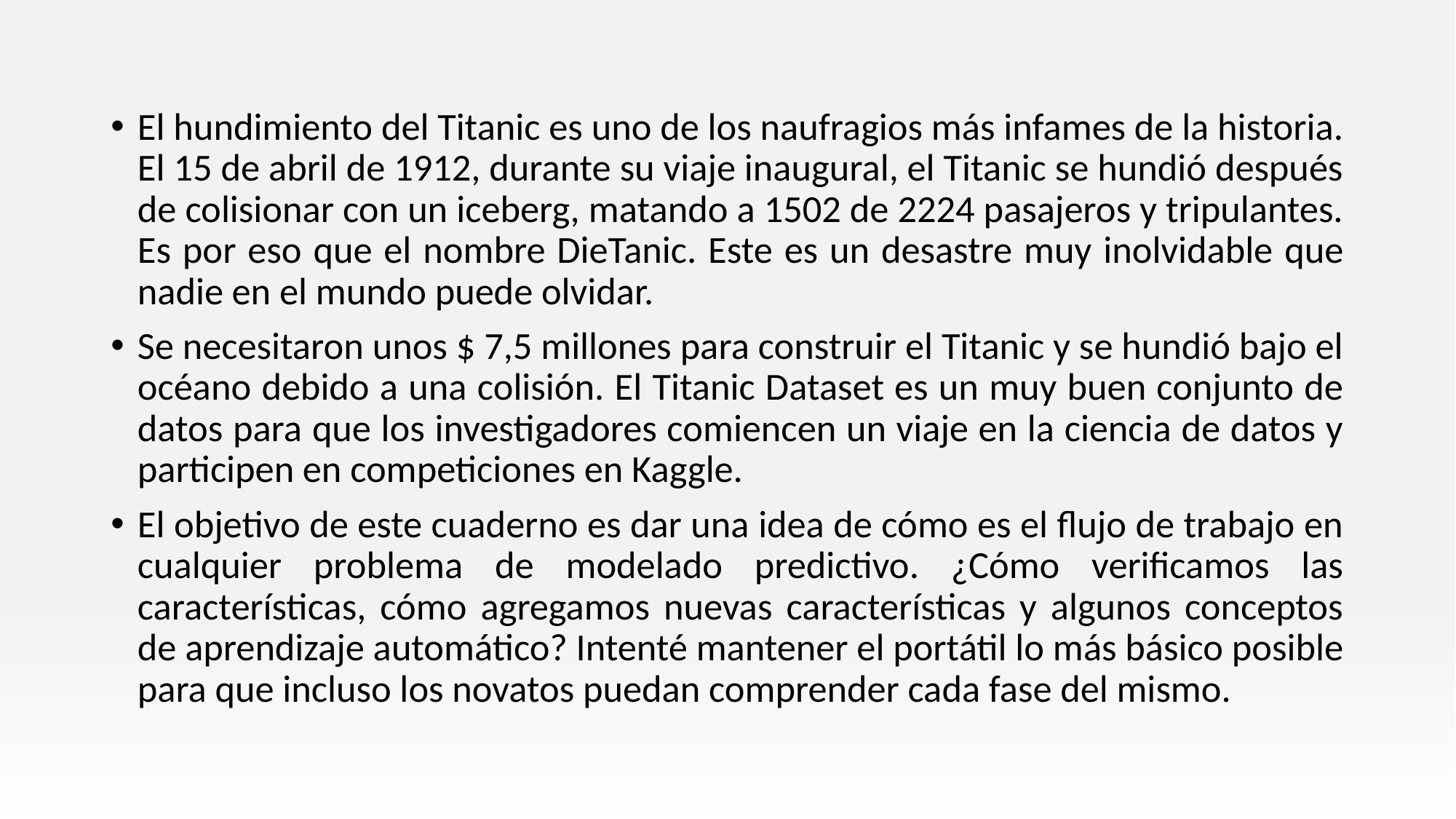

El hundimiento del Titanic es uno de los naufragios más infames de la historia. El 15 de abril de 1912, durante su viaje inaugural, el Titanic se hundió después de colisionar con un iceberg, matando a 1502 de 2224 pasajeros y tripulantes. Es por eso que el nombre DieTanic. Este es un desastre muy inolvidable que nadie en el mundo puede olvidar.
Se necesitaron unos $ 7,5 millones para construir el Titanic y se hundió bajo el océano debido a una colisión. El Titanic Dataset es un muy buen conjunto de datos para que los investigadores comiencen un viaje en la ciencia de datos y participen en competiciones en Kaggle.
El objetivo de este cuaderno es dar una idea de cómo es el flujo de trabajo en cualquier problema de modelado predictivo. ¿Cómo verificamos las características, cómo agregamos nuevas características y algunos conceptos de aprendizaje automático? Intenté mantener el portátil lo más básico posible para que incluso los novatos puedan comprender cada fase del mismo.